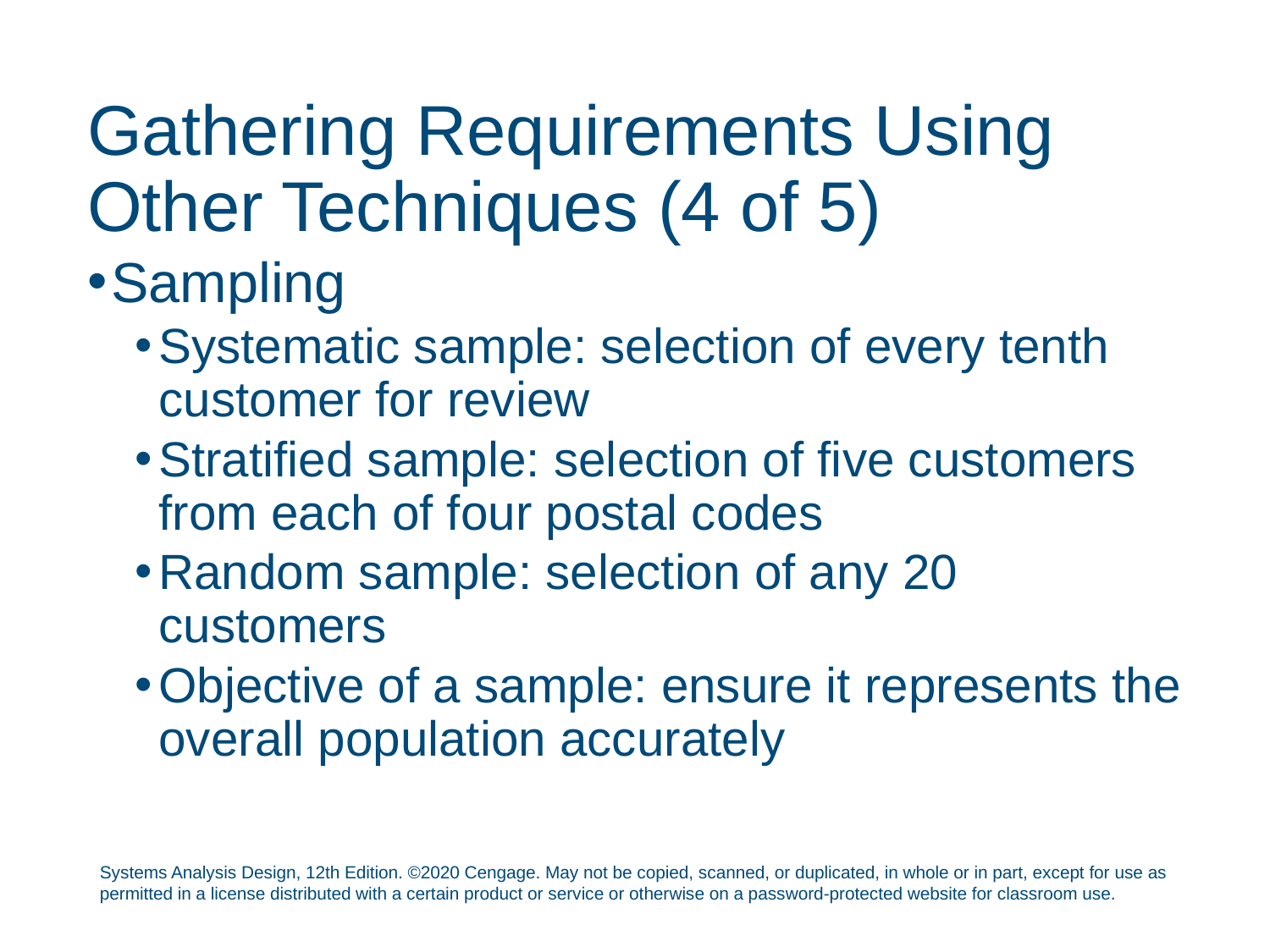

# Gathering Requirements Using Other Techniques (4 of 5)
Sampling
Systematic sample: selection of every tenth customer for review
Stratified sample: selection of five customers from each of four postal codes
Random sample: selection of any 20 customers
Objective of a sample: ensure it represents the overall population accurately
Systems Analysis Design, 12th Edition. ©2020 Cengage. May not be copied, scanned, or duplicated, in whole or in part, except for use as permitted in a license distributed with a certain product or service or otherwise on a password-protected website for classroom use.